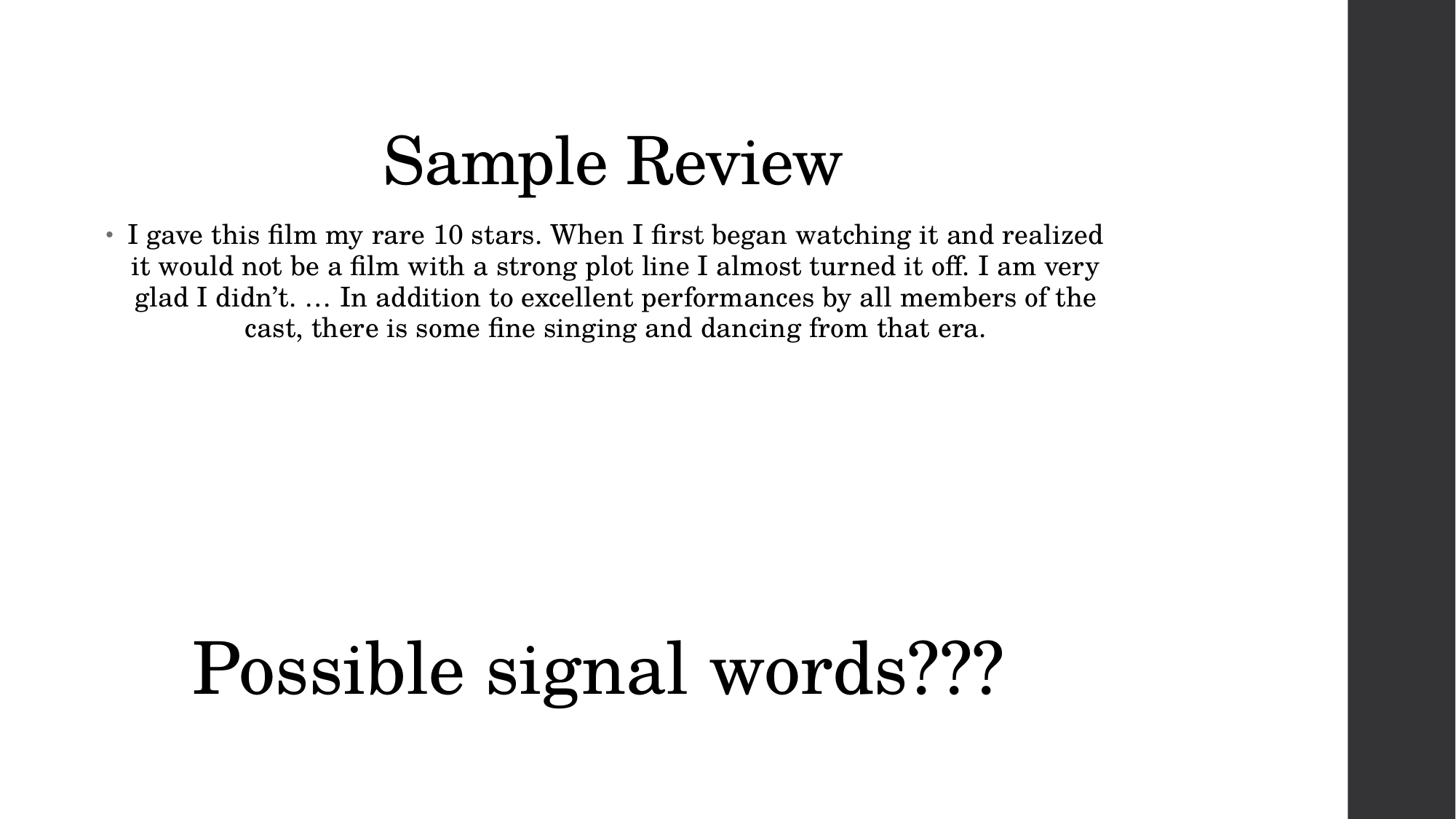

# Sample Review
I gave this film my rare 10 stars. When I first began watching it and realized it would not be a film with a strong plot line I almost turned it off. I am very glad I didn’t. … In addition to excellent performances by all members of the cast, there is some fine singing and dancing from that era.
Possible signal words???